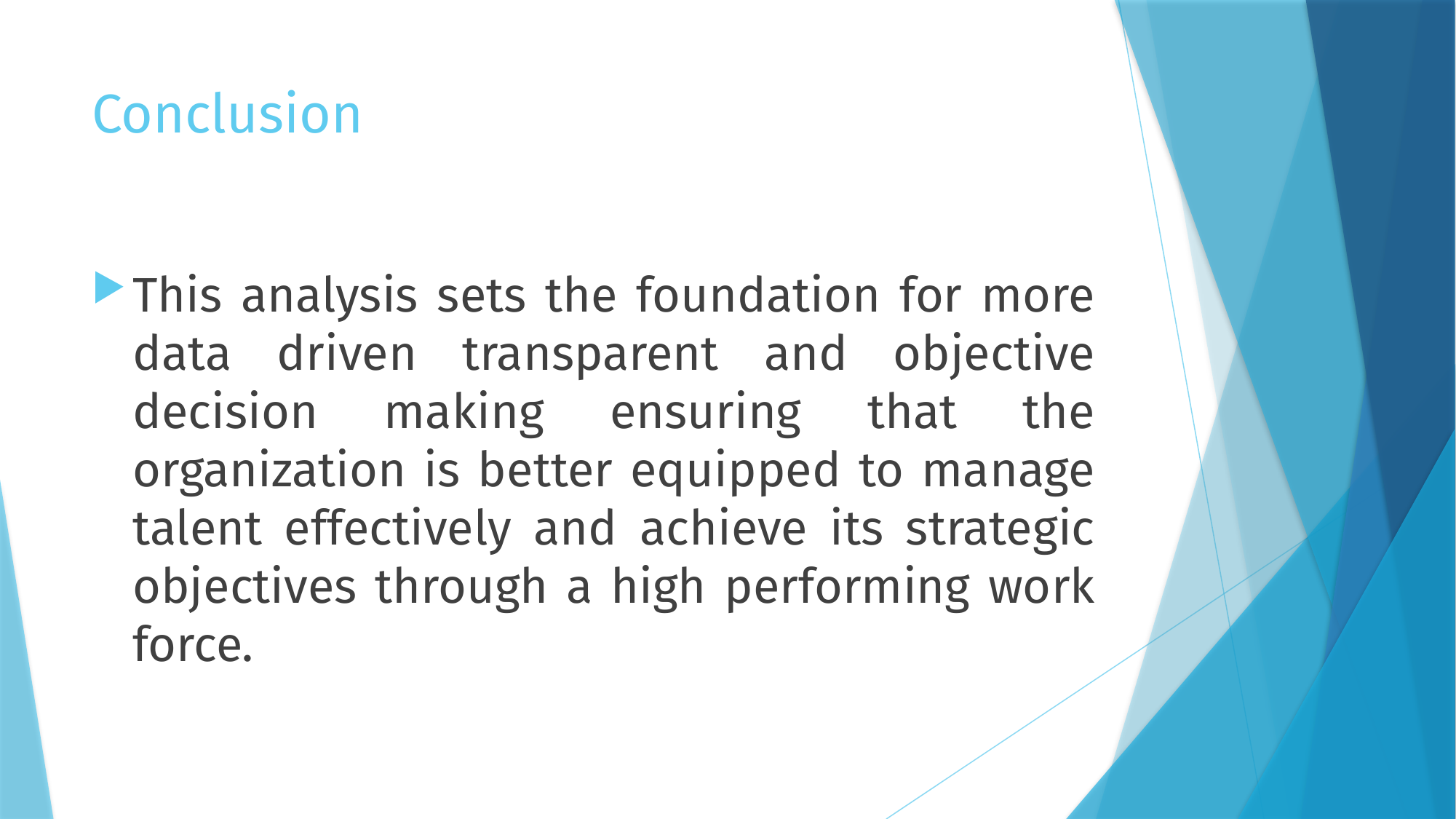

# Conclusion
This analysis sets the foundation for more data driven transparent and objective decision making ensuring that the organization is better equipped to manage talent effectively and achieve its strategic objectives through a high performing work force.